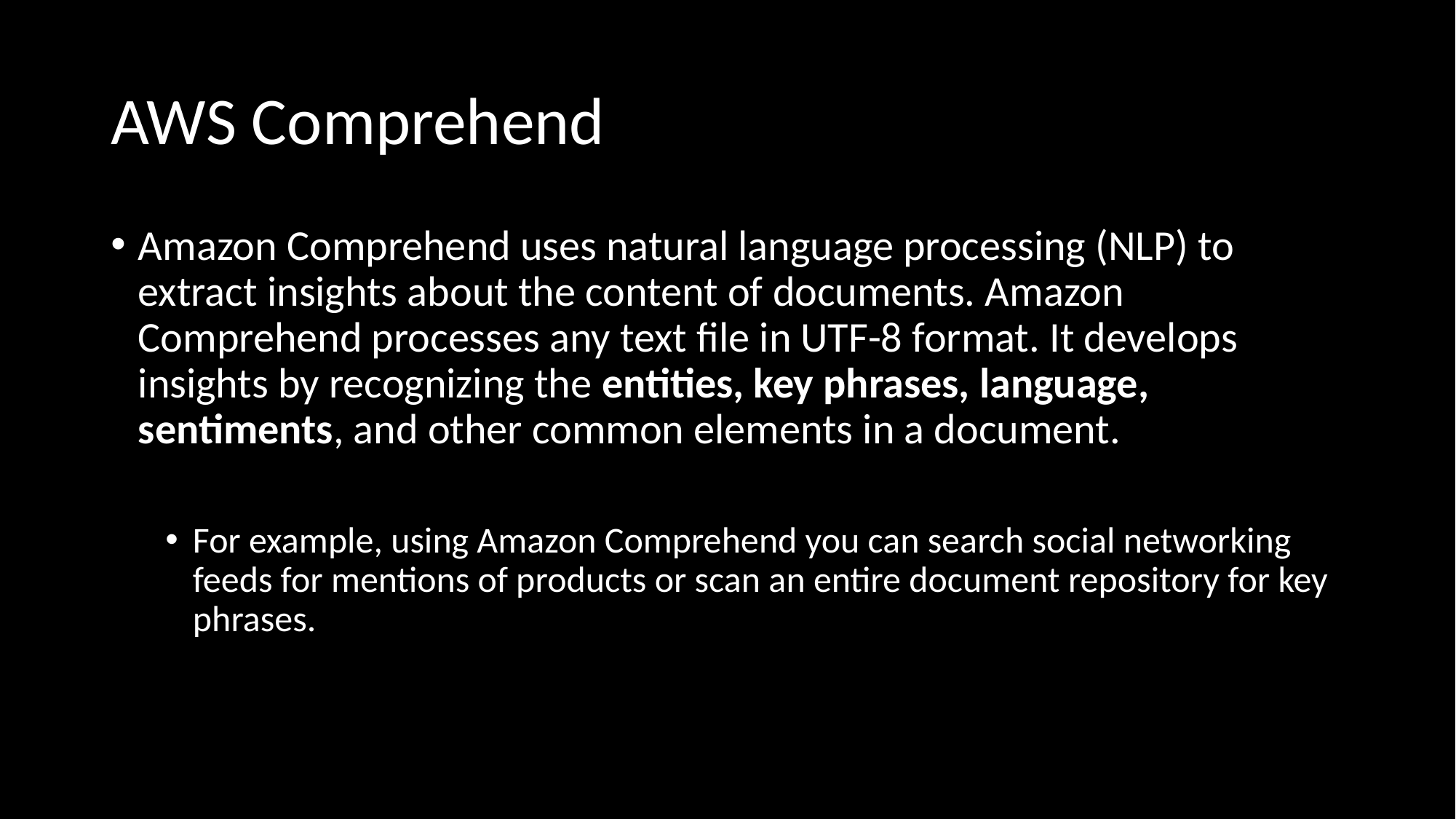

# AWS Comprehend
Amazon Comprehend uses natural language processing (NLP) to extract insights about the content of documents. Amazon Comprehend processes any text file in UTF-8 format. It develops insights by recognizing the entities, key phrases, language, sentiments, and other common elements in a document.

For example, using Amazon Comprehend you can search social networking feeds for mentions of products or scan an entire document repository for key phrases.